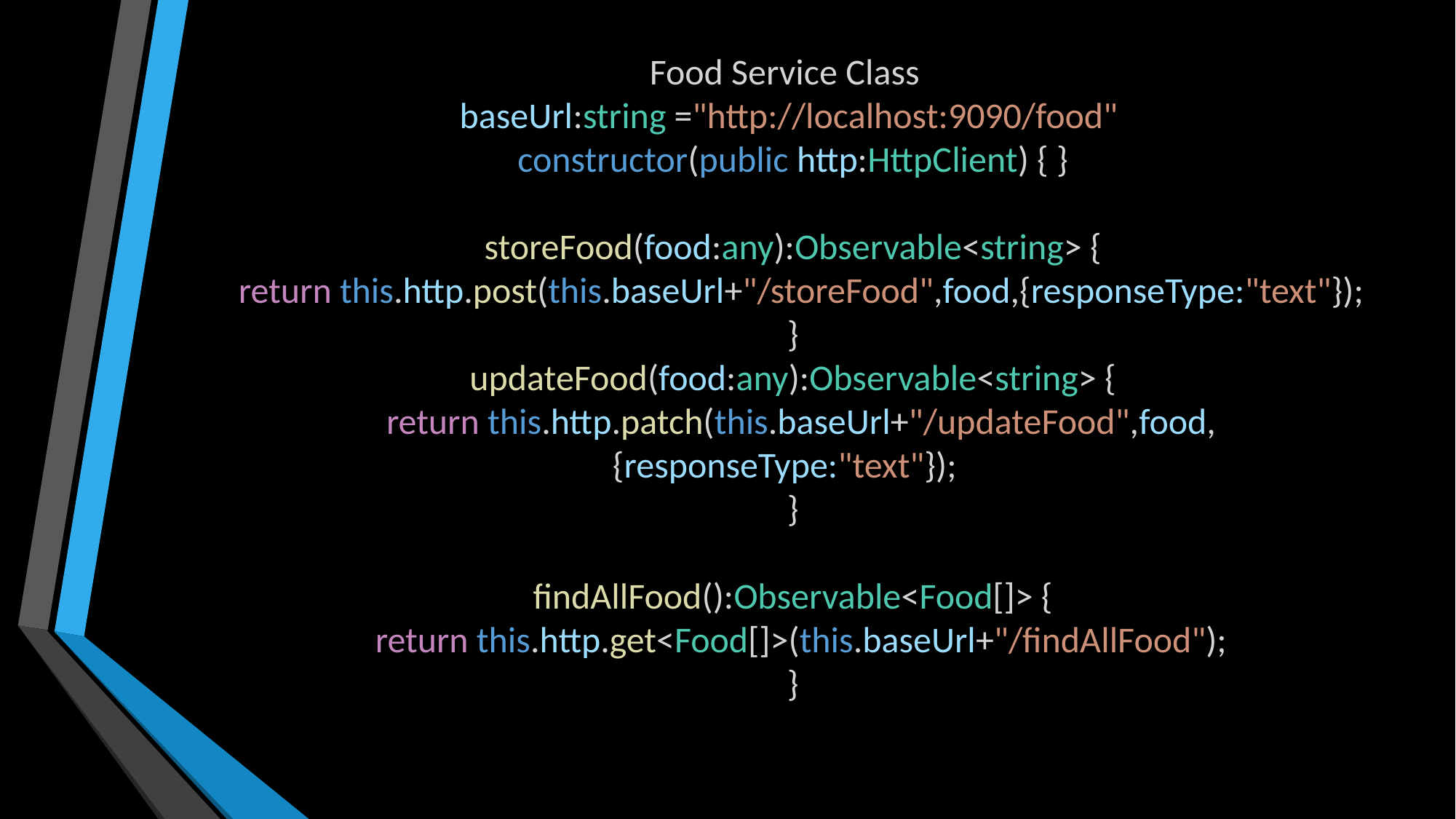

# Food Service Class  baseUrl:string ="http://localhost:9090/food"   constructor(public http:HttpClient) { }   storeFood(food:any):Observable<string> {     return this.http.post(this.baseUrl+"/storeFood",food,{responseType:"text"});   }   updateFood(food:any):Observable<string> {     return this.http.patch(this.baseUrl+"/updateFood",food,{responseType:"text"});   }   findAllFood():Observable<Food[]> {     return this.http.get<Food[]>(this.baseUrl+"/findAllFood");   }